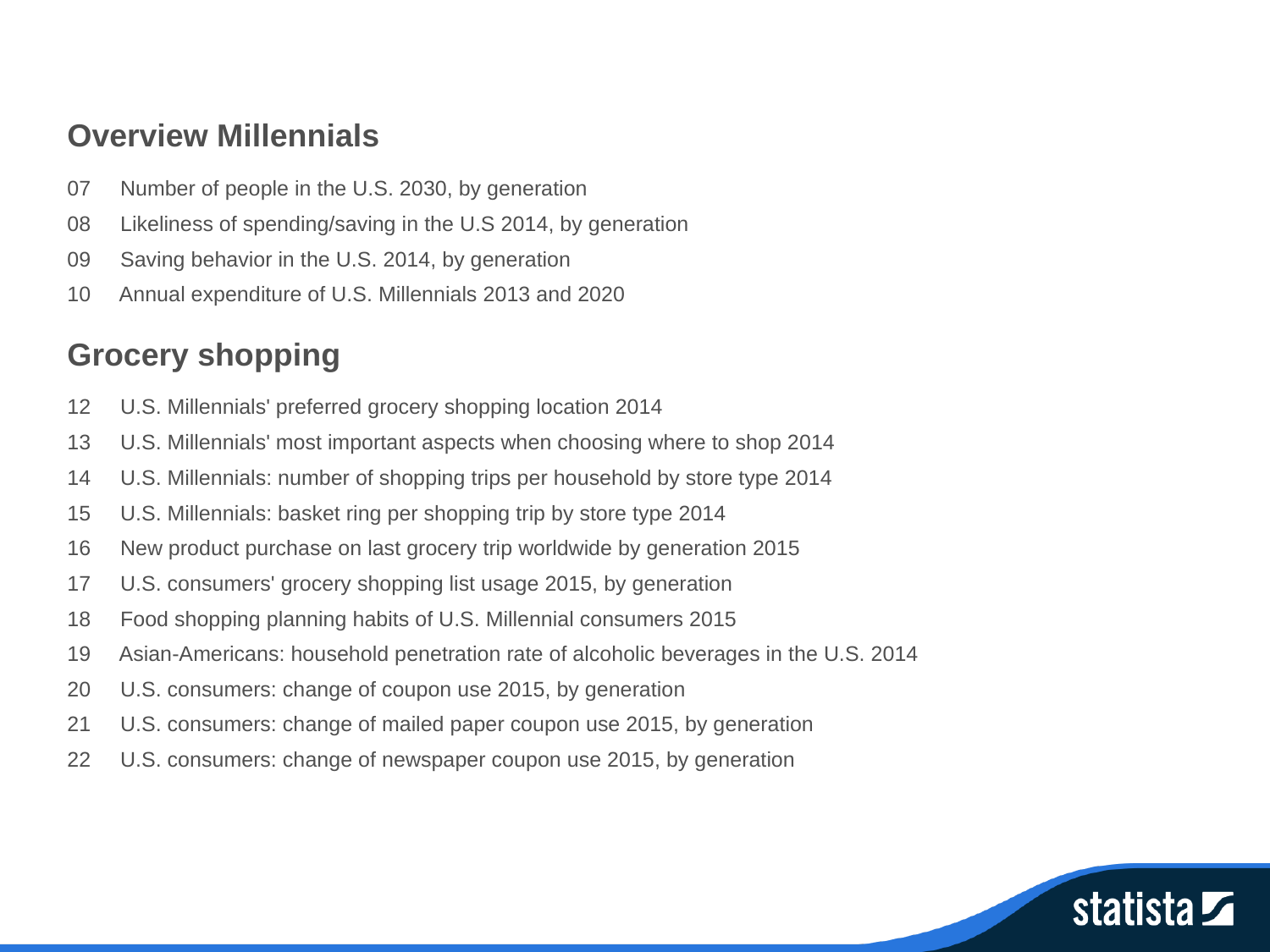

Overview Millennials
07     Number of people in the U.S. 2030, by generation
08     Likeliness of spending/saving in the U.S 2014, by generation
09     Saving behavior in the U.S. 2014, by generation
10     Annual expenditure of U.S. Millennials 2013 and 2020
Grocery shopping
12     U.S. Millennials' preferred grocery shopping location 2014
13     U.S. Millennials' most important aspects when choosing where to shop 2014
14     U.S. Millennials: number of shopping trips per household by store type 2014
15     U.S. Millennials: basket ring per shopping trip by store type 2014
16     New product purchase on last grocery trip worldwide by generation 2015
17     U.S. consumers' grocery shopping list usage 2015, by generation
18     Food shopping planning habits of U.S. Millennial consumers 2015
19     Asian-Americans: household penetration rate of alcoholic beverages in the U.S. 2014
20     U.S. consumers: change of coupon use 2015, by generation
21     U.S. consumers: change of mailed paper coupon use 2015, by generation
22     U.S. consumers: change of newspaper coupon use 2015, by generation